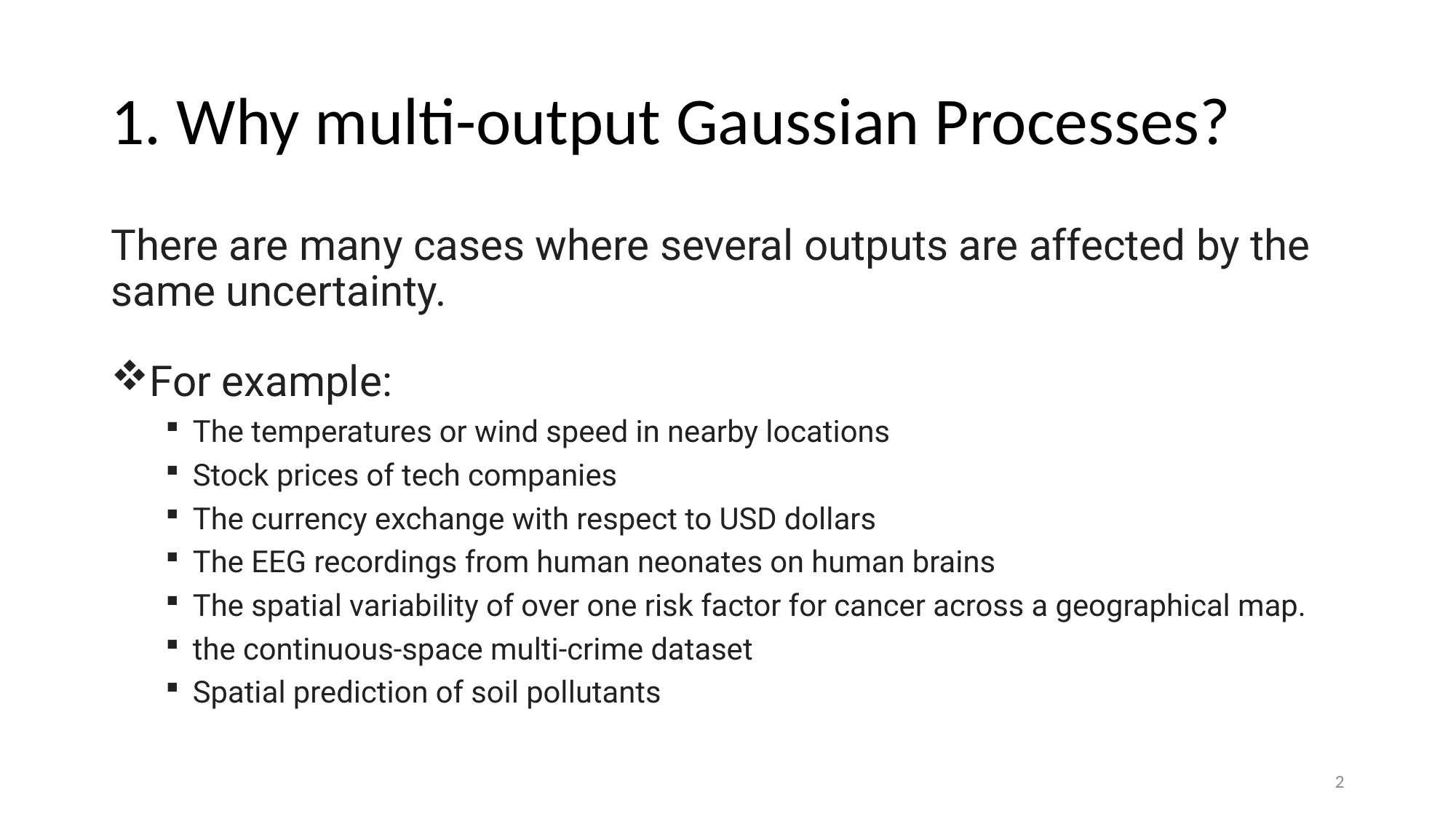

# 1. Why multi-output Gaussian Processes?
There are many cases where several outputs are affected by the same uncertainty.

For example:
The temperatures or wind speed in nearby locations
Stock prices of tech companies
The currency exchange with respect to USD dollars
The EEG recordings from human neonates on human brains
The spatial variability of over one risk factor for cancer across a geographical map.
the continuous-space multi-crime dataset
Spatial prediction of soil pollutants

2